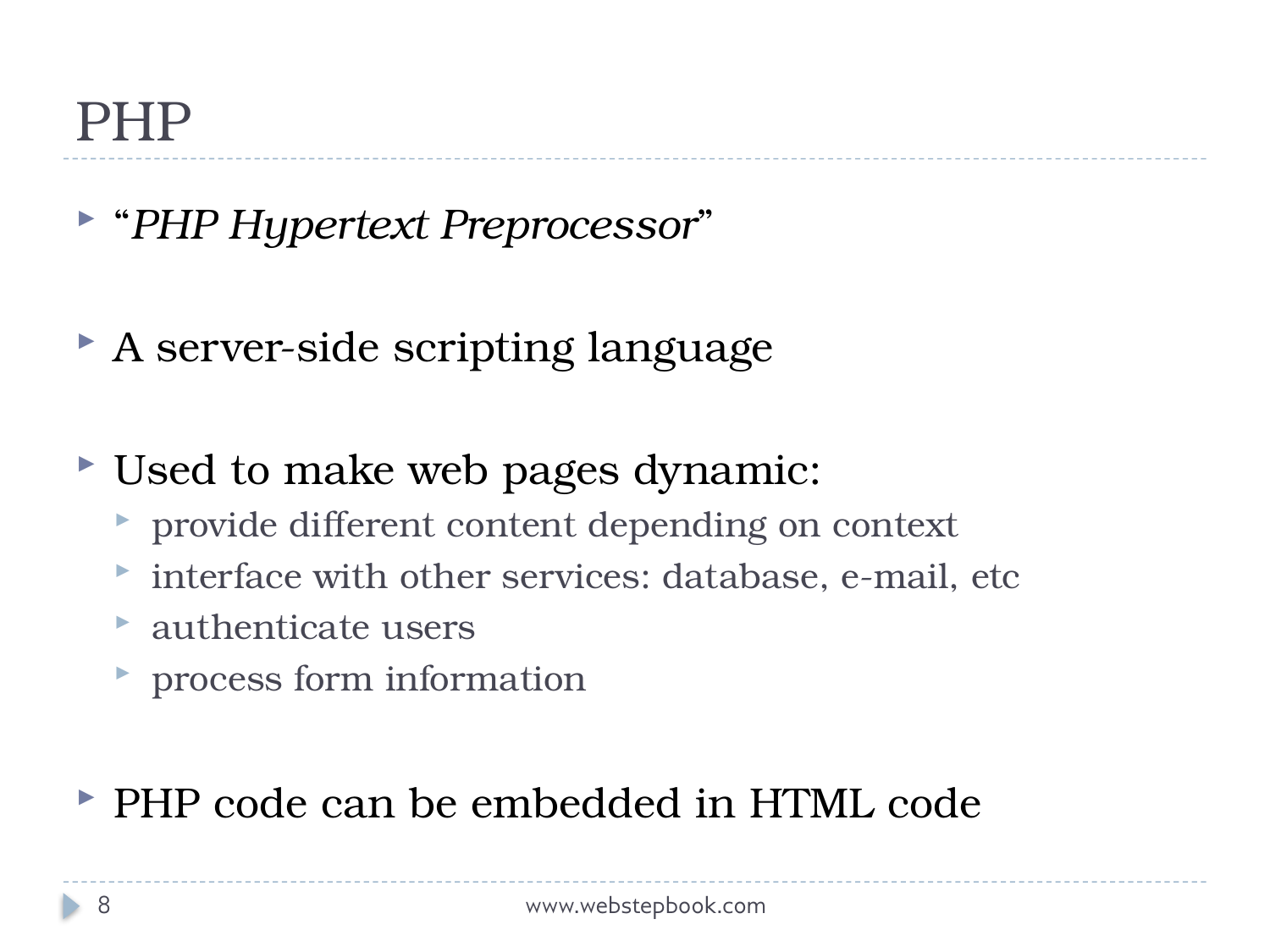

# PHP
“PHP Hypertext Preprocessor”

A server-side scripting language

Used to make web pages dynamic:
provide different content depending on context
interface with other services: database, e-mail, etc
authenticate users
process form information

PHP code can be embedded in HTML code
8
www.webstepbook.com